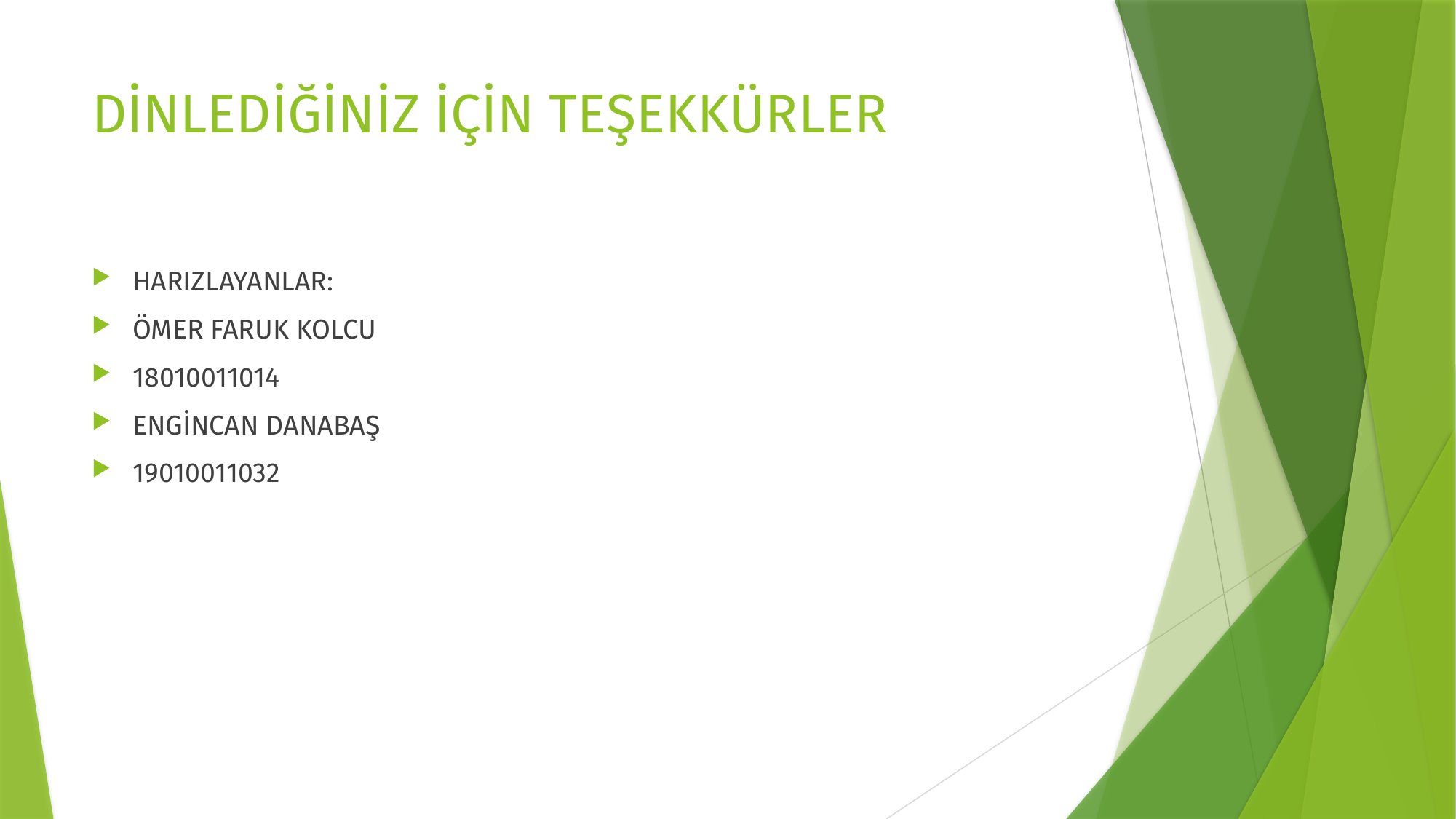

# DİNLEDİĞİNİZ İÇİN TEŞEKKÜRLER
HARIZLAYANLAR:
ÖMER FARUK KOLCU
18010011014
ENGİNCAN DANABAŞ
19010011032